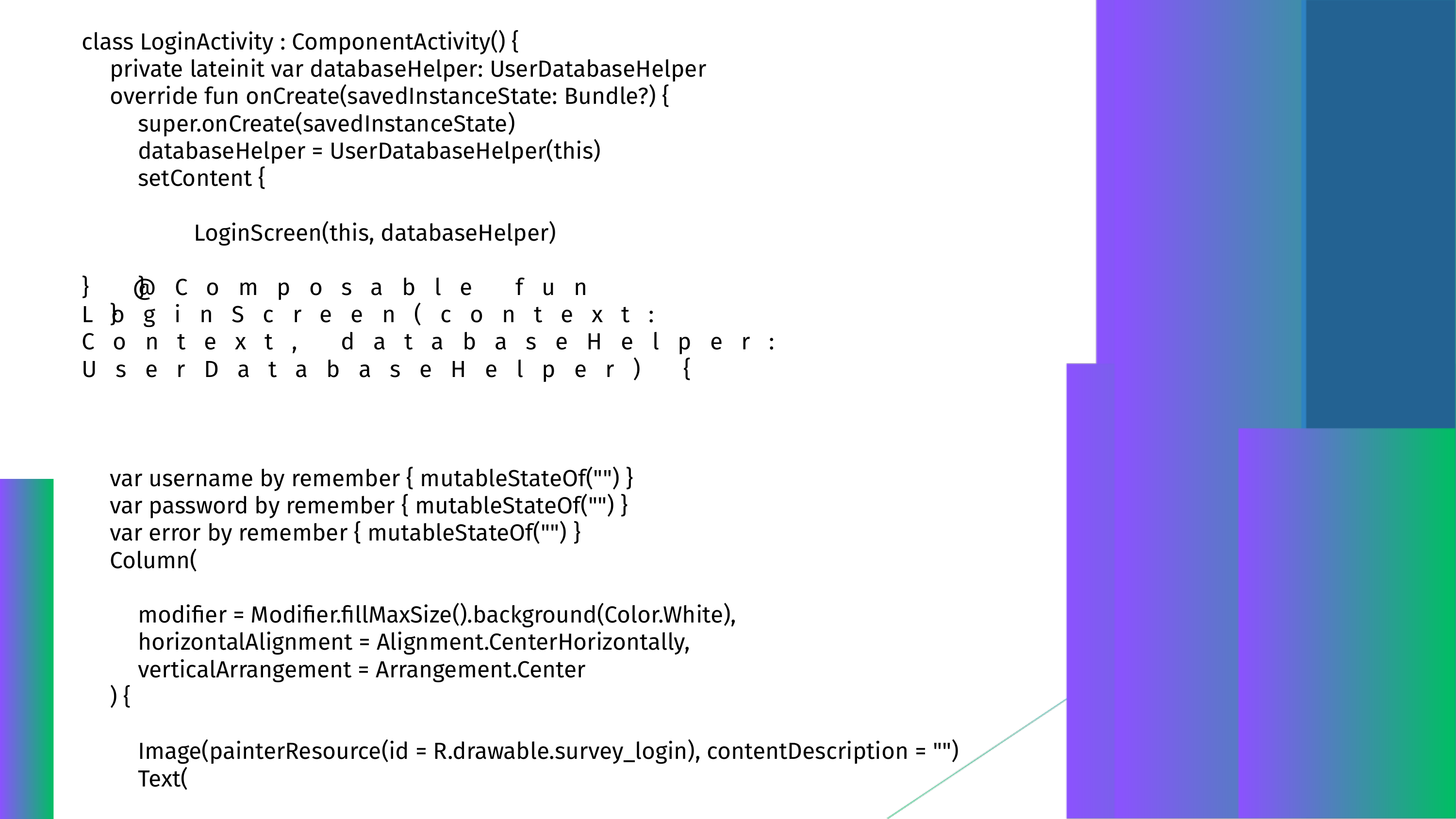

class LoginActivity : ComponentActivity() {

} @Composable fun LoginScreen(context: Context, databaseHelper: UserDatabaseHelper) {
private lateinit var databaseHelper: UserDatabaseHelper override fun onCreate(savedInstanceState: Bundle?) {
super.onCreate(savedInstanceState) databaseHelper = UserDatabaseHelper(this) setContent {
LoginScreen(this, databaseHelper)
}
}

var username by remember { mutableStateOf("") } var password by remember { mutableStateOf("") } var error by remember { mutableStateOf("") } Column(

modifier = Modifier.fillMaxSize().background(Color.White), horizontalAlignment = Alignment.CenterHorizontally, verticalArrangement = Arrangement.Center
) {
Image(painterResource(id = R.drawable.survey_login), contentDescription = "") Text(